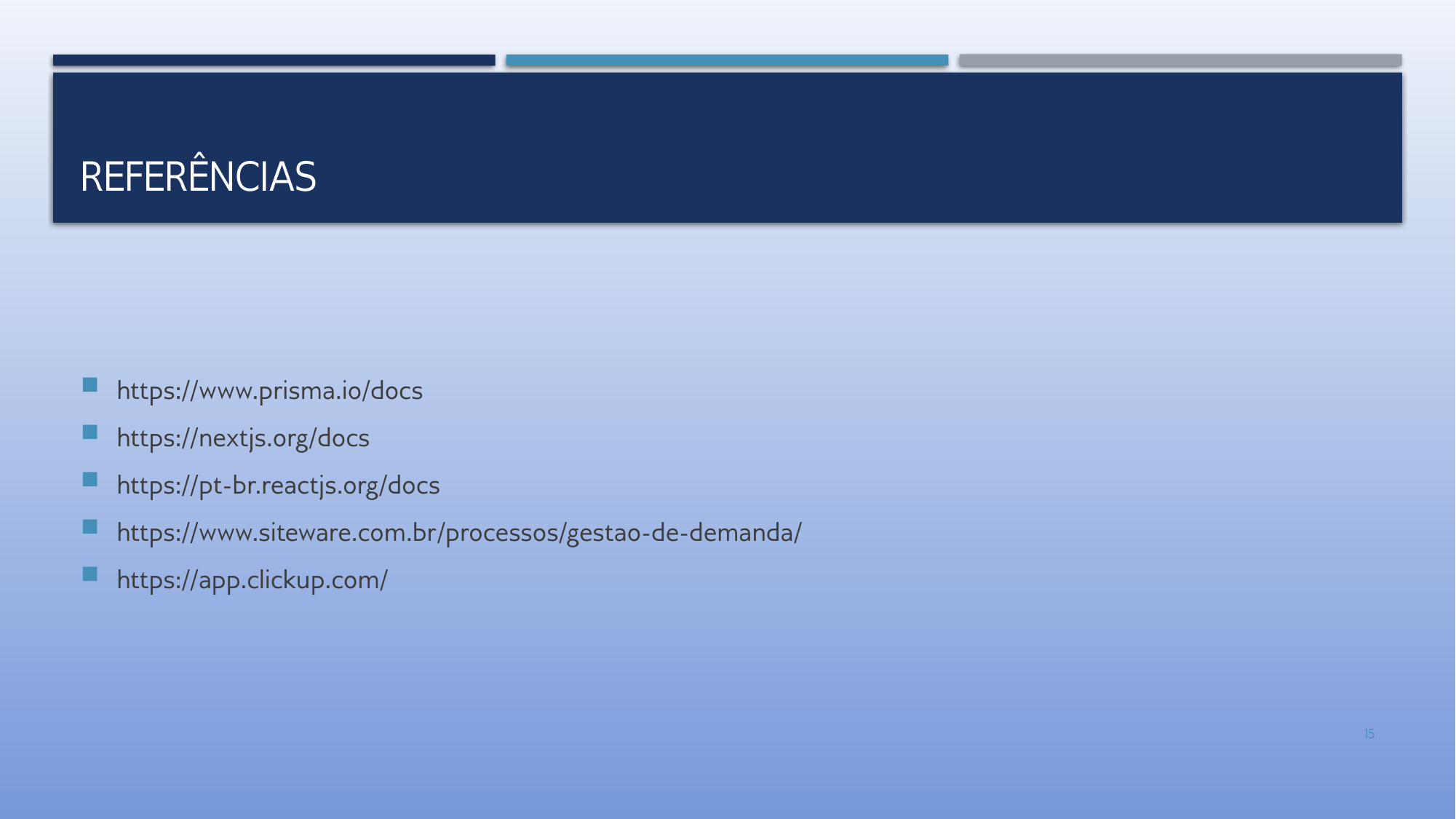

# Referências
https://www.prisma.io/docs
https://nextjs.org/docs
https://pt-br.reactjs.org/docs
https://www.siteware.com.br/processos/gestao-de-demanda/
https://app.clickup.com/
15